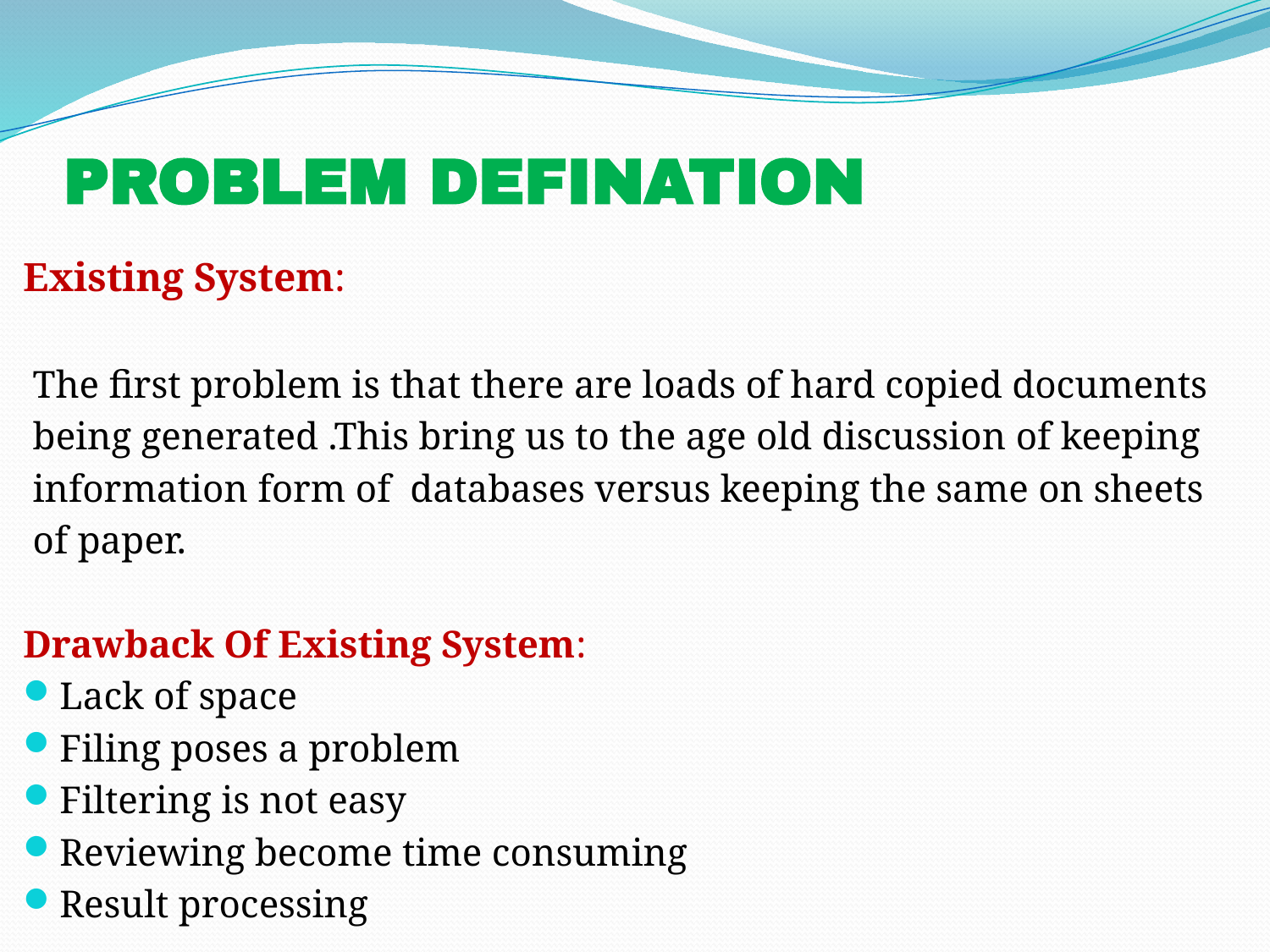

# PROBLEM DEFINATION
Existing System:

 The first problem is that there are loads of hard copied documents
 being generated .This bring us to the age old discussion of keeping
 information form of  databases versus keeping the same on sheets
 of paper.

Drawback Of Existing System:
Lack of space
Filing poses a problem
Filtering is not easy
Reviewing become time consuming
Result processing